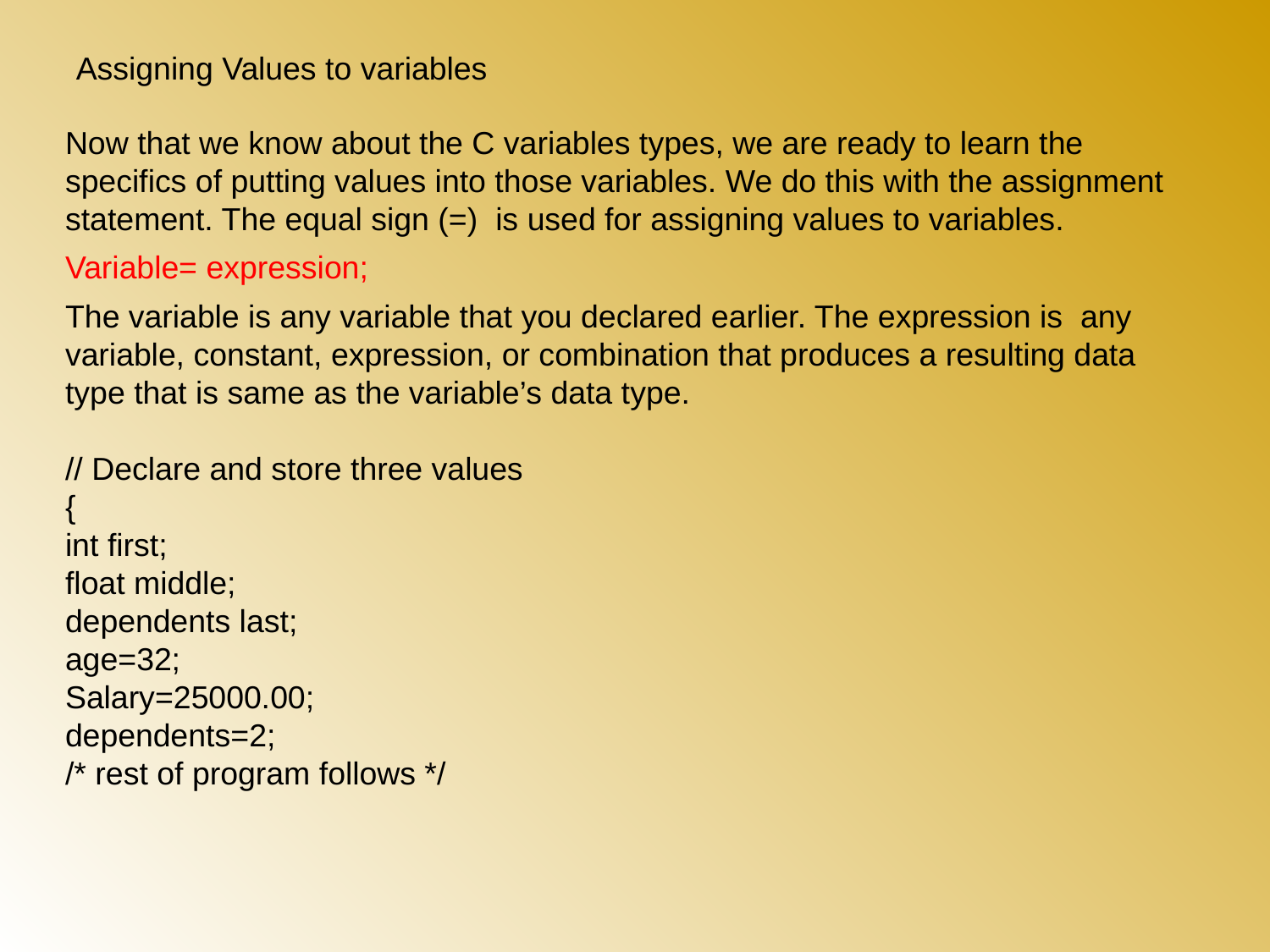

Assigning Values to variables
Now that we know about the C variables types, we are ready to learn the specifics of putting values into those variables. We do this with the assignment statement. The equal sign (=)  is used for assigning values to variables.
Variable= expression;
The variable is any variable that you declared earlier. The expression is  any variable, constant, expression, or combination that produces a resulting data type that is same as the variable’s data type.

// Declare and store three values
{
int first;
float middle;
dependents last;
age=32;
Salary=25000.00;
dependents=2;
/* rest of program follows */